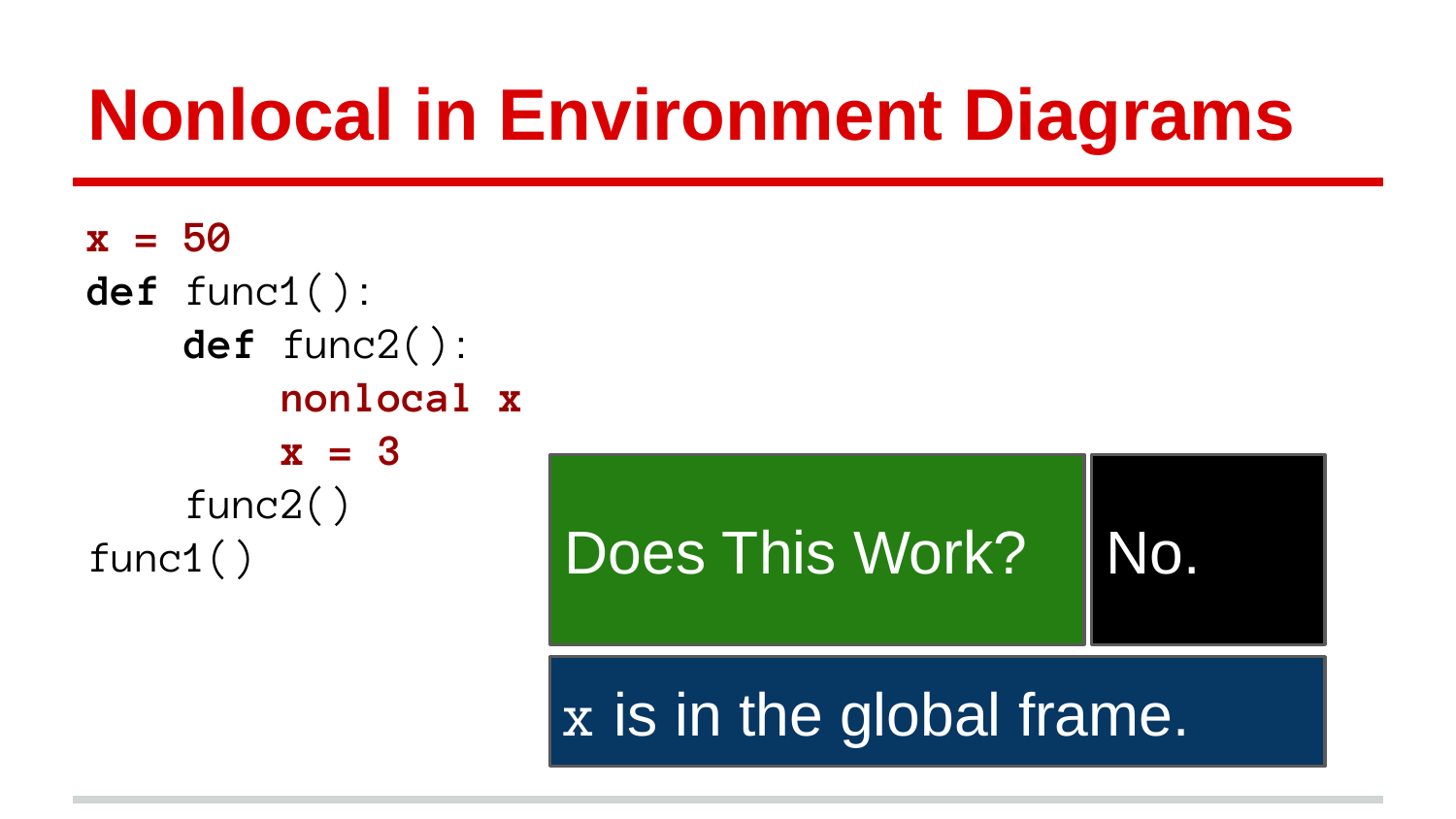

# Nonlocal in Environment Diagrams
x = 50
def func1():
    def func2():
        nonlocal x
        x = 3
    func2()
func1()

Does This Work?
No.
x is in the global frame.